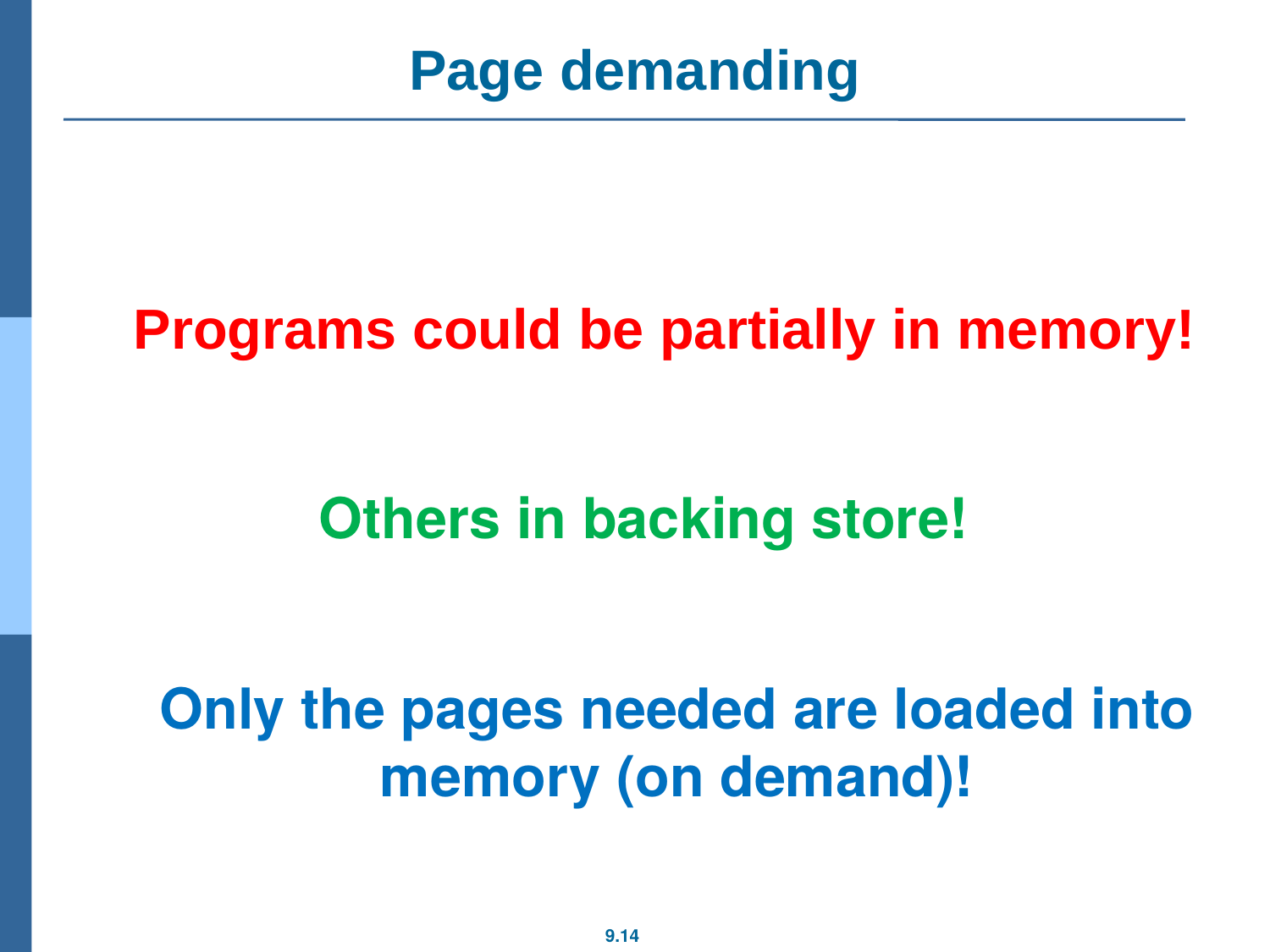

# Page demanding
Programs could be partially in memory!
Others in backing store!
Only the pages needed are loaded into memory (on demand)!